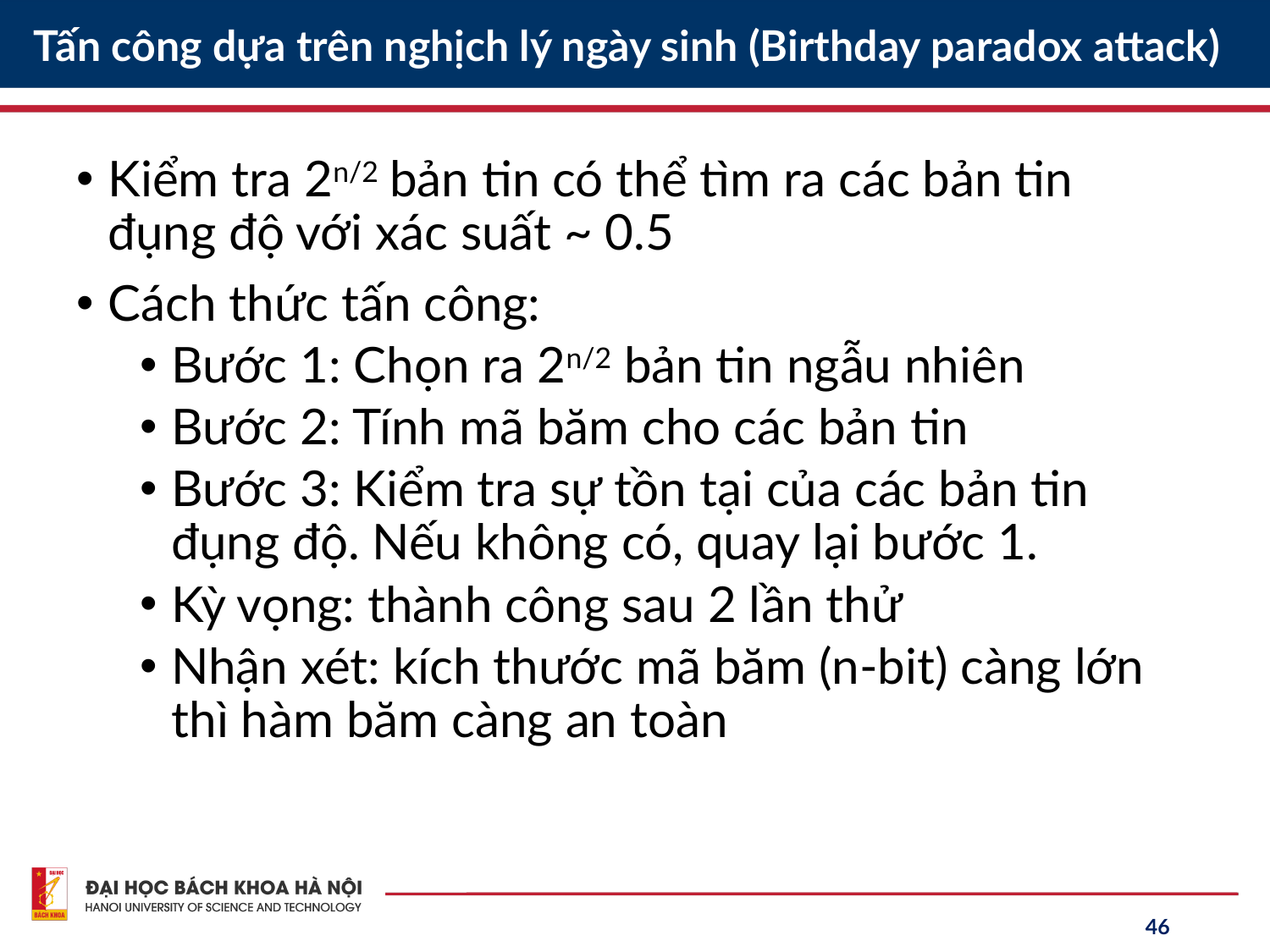

# Tấn công dựa trên nghịch lý ngày sinh (Birthday paradox attack)
Kiểm tra 2n/2 bản tin có thể tìm ra các bản tin đụng độ với xác suất ~ 0.5
Cách thức tấn công:
Bước 1: Chọn ra 2n/2 bản tin ngẫu nhiên
Bước 2: Tính mã băm cho các bản tin
Bước 3: Kiểm tra sự tồn tại của các bản tin đụng độ. Nếu không có, quay lại bước 1.
Kỳ vọng: thành công sau 2 lần thử
Nhận xét: kích thước mã băm (n-bit) càng lớn thì hàm băm càng an toàn

46